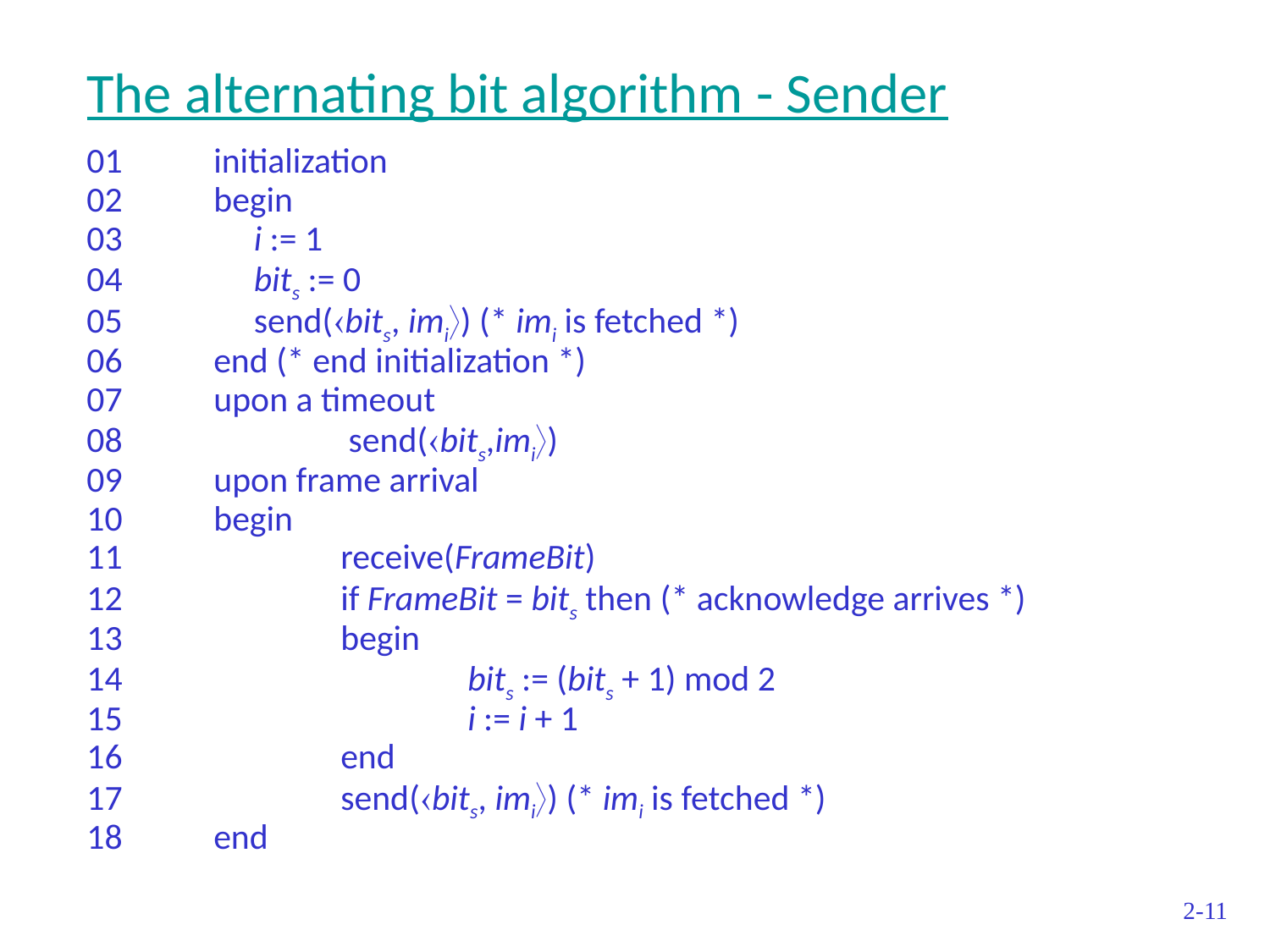

# The alternating bit algorithm - Sender
01	initialization
02	begin
03	     i := 1
04	     bits := 0
05	     send(〈bits, imi〉) (* imi is fetched *)
06	end (* end initialization *)
07	upon a timeout
08		 send(〈bits,imi〉)
09 	upon frame arrival
10	begin
11		receive(FrameBit)
12		if FrameBit = bits then (* acknowledge arrives *)
13		begin
14			bits := (bits + 1) mod 2
15			i := i + 1
16		end
17		send(〈bits, imi〉) (* imi is fetched *)
18 	end
2-11